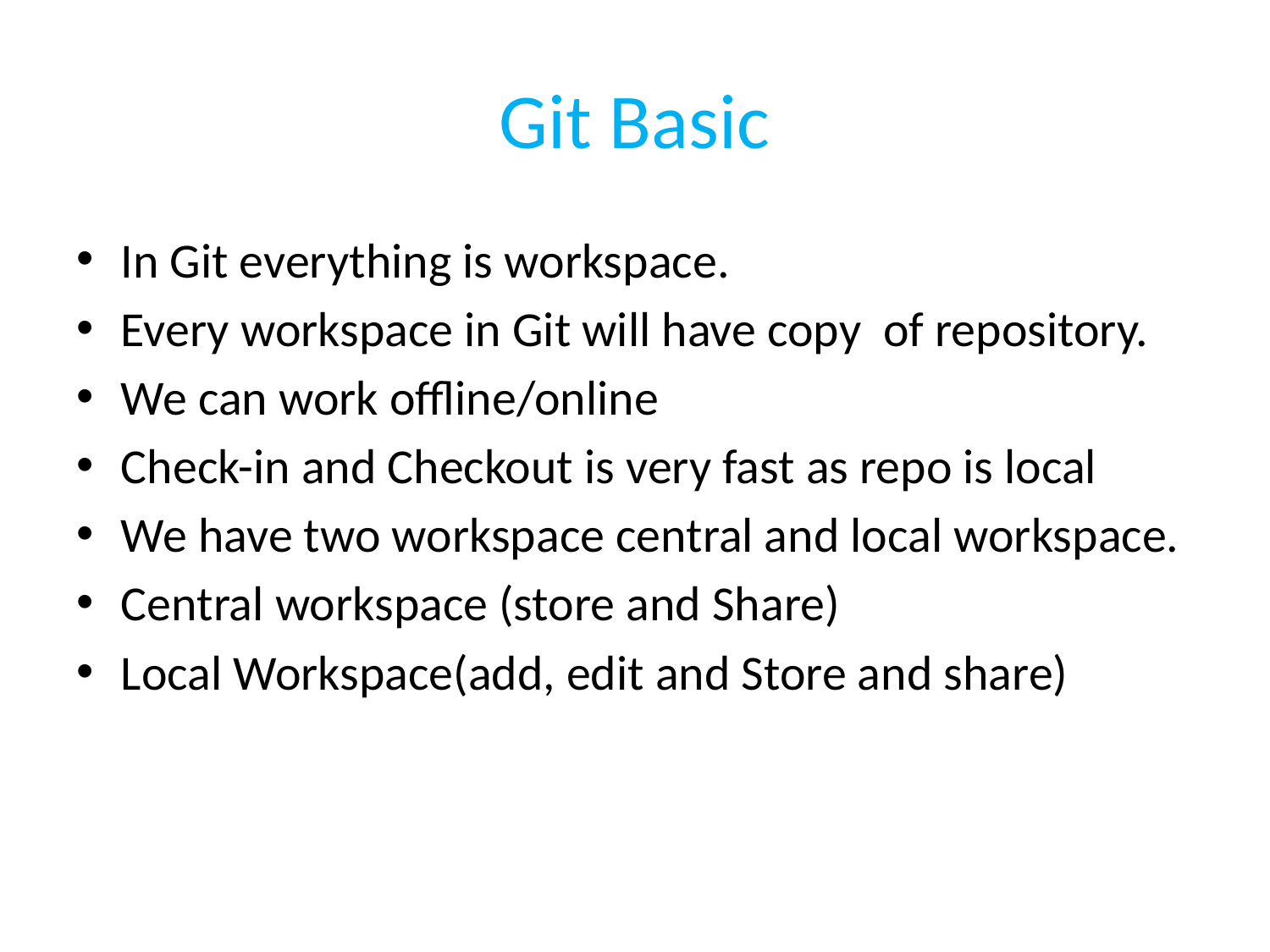

# Git Basic
In Git everything is workspace.
Every workspace in Git will have copy  of repository.
We can work offline/online
Check-in and Checkout is very fast as repo is local
We have two workspace central and local workspace.
Central workspace (store and Share)
Local Workspace(add, edit and Store and share)